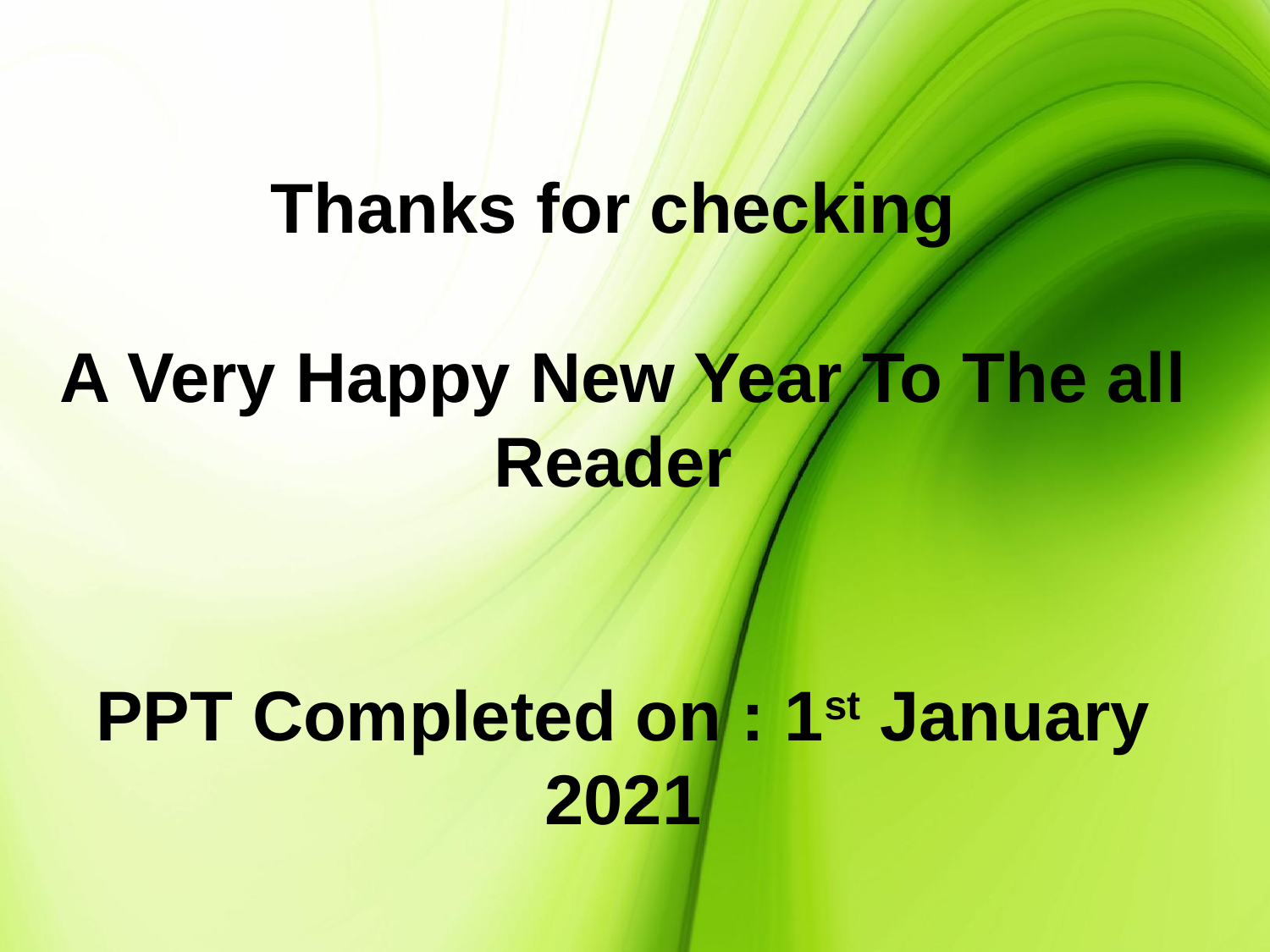

# Thanks for checking A Very Happy New Year To The all Reader PPT Completed on : 1st January 2021